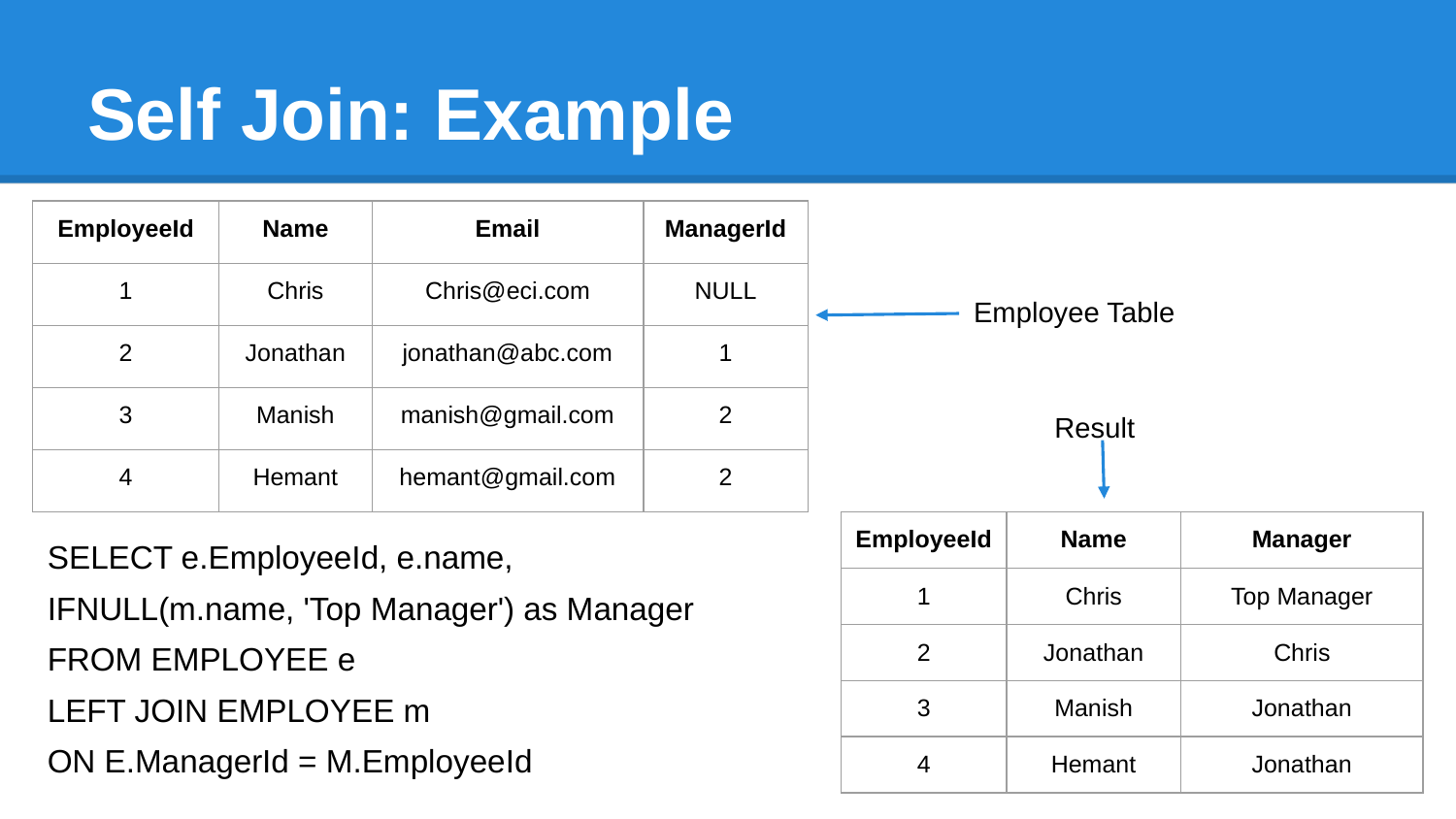

# Self Join: Example

SELECT e.EmployeeId, e.name,
IFNULL(m.name, 'Top Manager') as Manager
FROM EMPLOYEE e
LEFT JOIN EMPLOYEE m
ON E.ManagerId = M.EmployeeId

| EmployeeId | Name | Email | ManagerId |
| --- | --- | --- | --- |
| 1 | Chris | Chris@eci.com | NULL |
| 2 | Jonathan | jonathan@abc.com | 1 |
| 3 | Manish | manish@gmail.com | 2 |
| 4 | Hemant | hemant@gmail.com | 2 |
Employee Table

Result
| EmployeeId | Name | Manager |
| --- | --- | --- |
| 1 | Chris | Top Manager |
| 2 | Jonathan | Chris |
| 3 | Manish | Jonathan |
| 4 | Hemant | Jonathan |